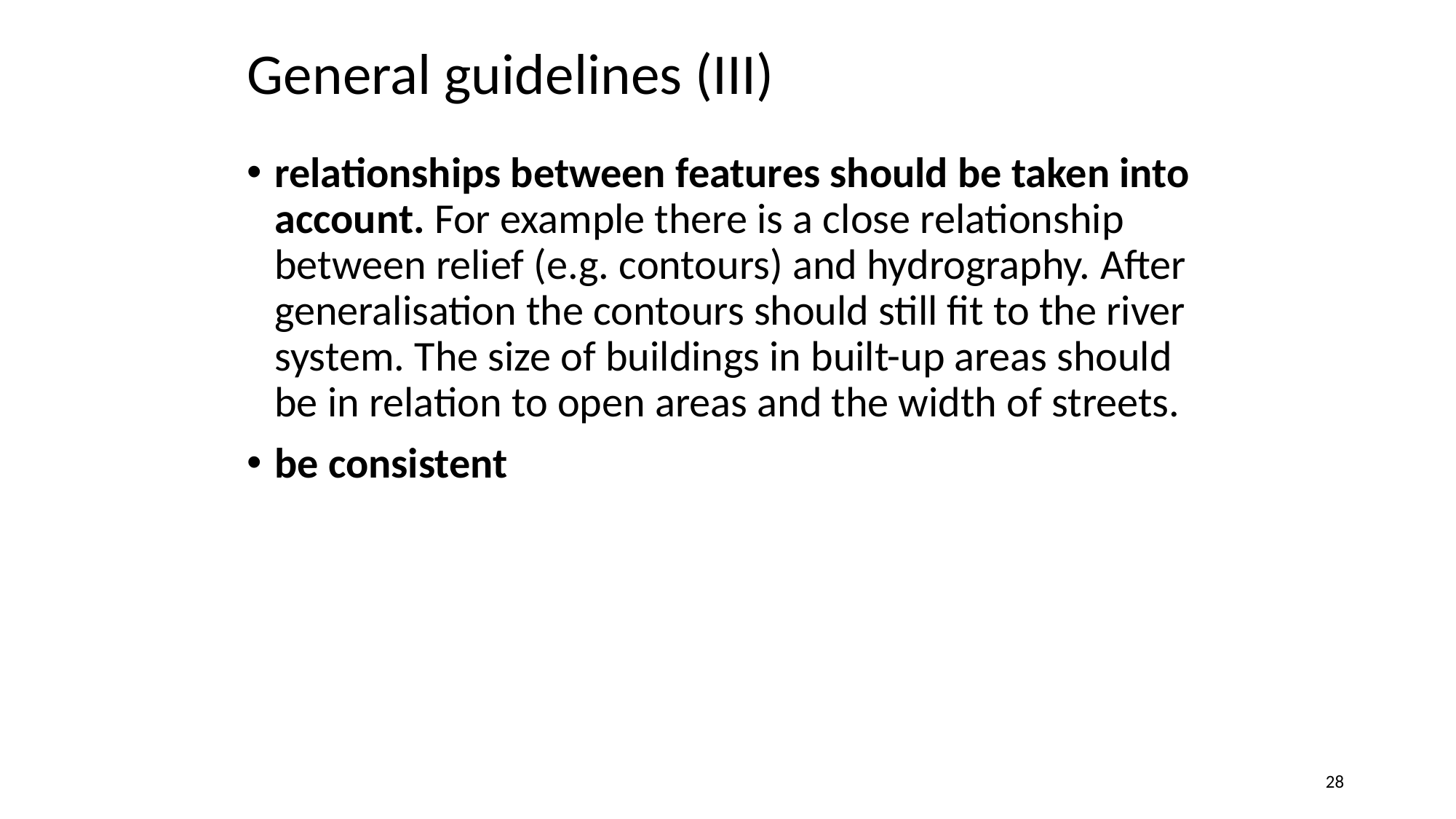

# General guidelines (III)
relationships between features should be taken into account. For example there is a close relationship between relief (e.g. contours) and hydrography. After generalisation the contours should still fit to the river system. The size of buildings in built-up areas should be in relation to open areas and the width of streets.
be consistent
28